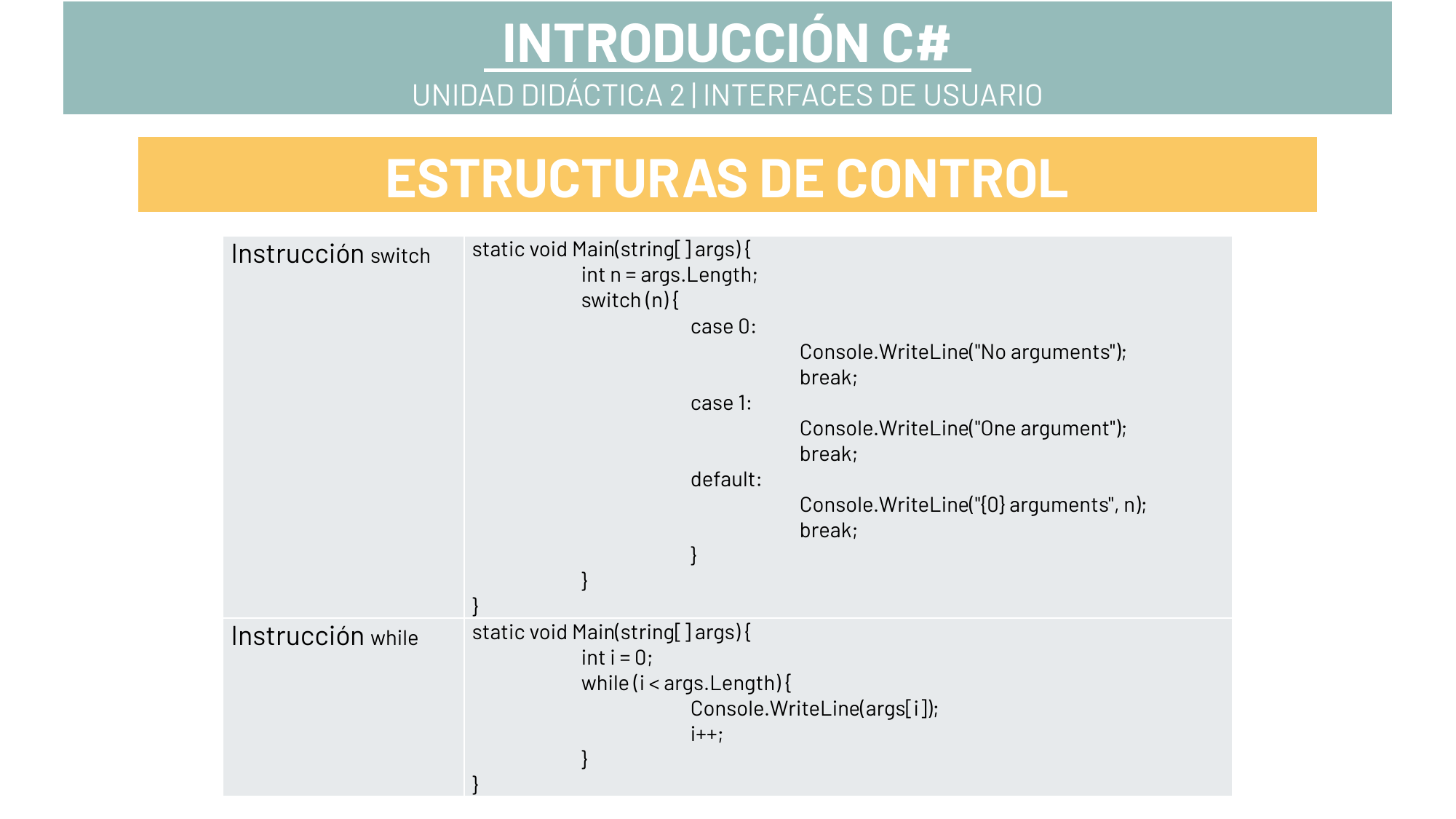

INTRODUCCIÓN C#
UNIDAD DIDÁCTICA 2 | INTERFACES DE USUARIO
ESTRUCTURAS DE CONTROL

| Instrucción switch | static void Main(string[] args) { int n = args.Length; switch (n) { case 0: Console.WriteLine("No arguments"); break; case 1: Console.WriteLine("One argument"); break; default: Console.WriteLine("{0} arguments", n); break; } } } |
| --- | --- |
| Instrucción while | static void Main(string[] args) { int i = 0; while (i < args.Length) { Console.WriteLine(args[i]); i++; } } |